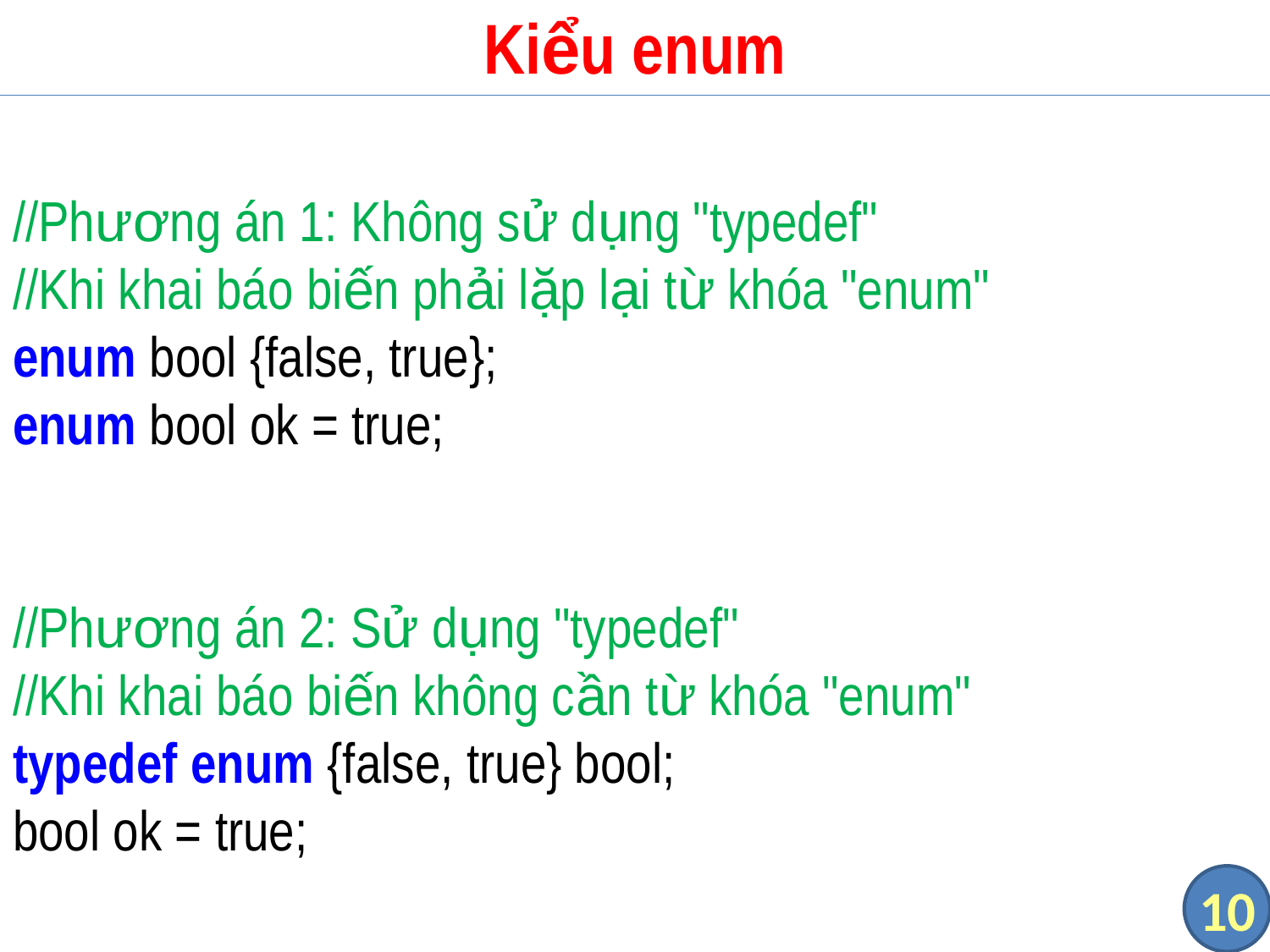

# Kiểu enum
//Phương án 1: Không sử dụng "typedef"
//Khi khai báo biến phải lặp lại từ khóa "enum"
enum bool {false, true};
enum bool ok = true;

//Phương án 2: Sử dụng "typedef"
//Khi khai báo biến không cần từ khóa "enum"
typedef enum {false, true} bool;
bool ok = true;
10